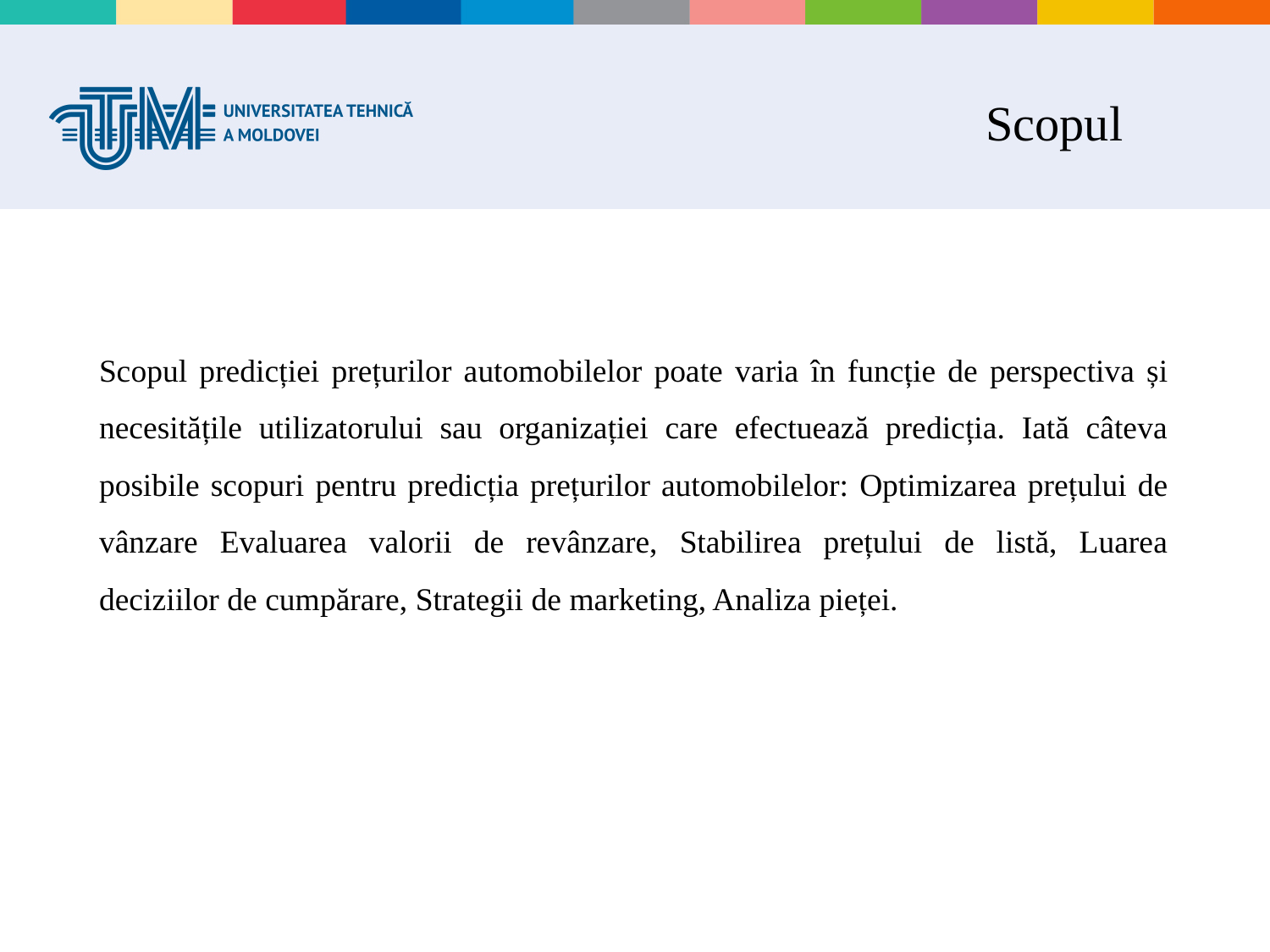

# Scopul

Scopul predicției prețurilor automobilelor poate varia în funcție de perspectiva și necesitățile utilizatorului sau organizației care efectuează predicția. Iată câteva posibile scopuri pentru predicția prețurilor automobilelor: Optimizarea prețului de vânzare Evaluarea valorii de revânzare, Stabilirea prețului de listă, Luarea deciziilor de cumpărare, Strategii de marketing, Analiza pieței.